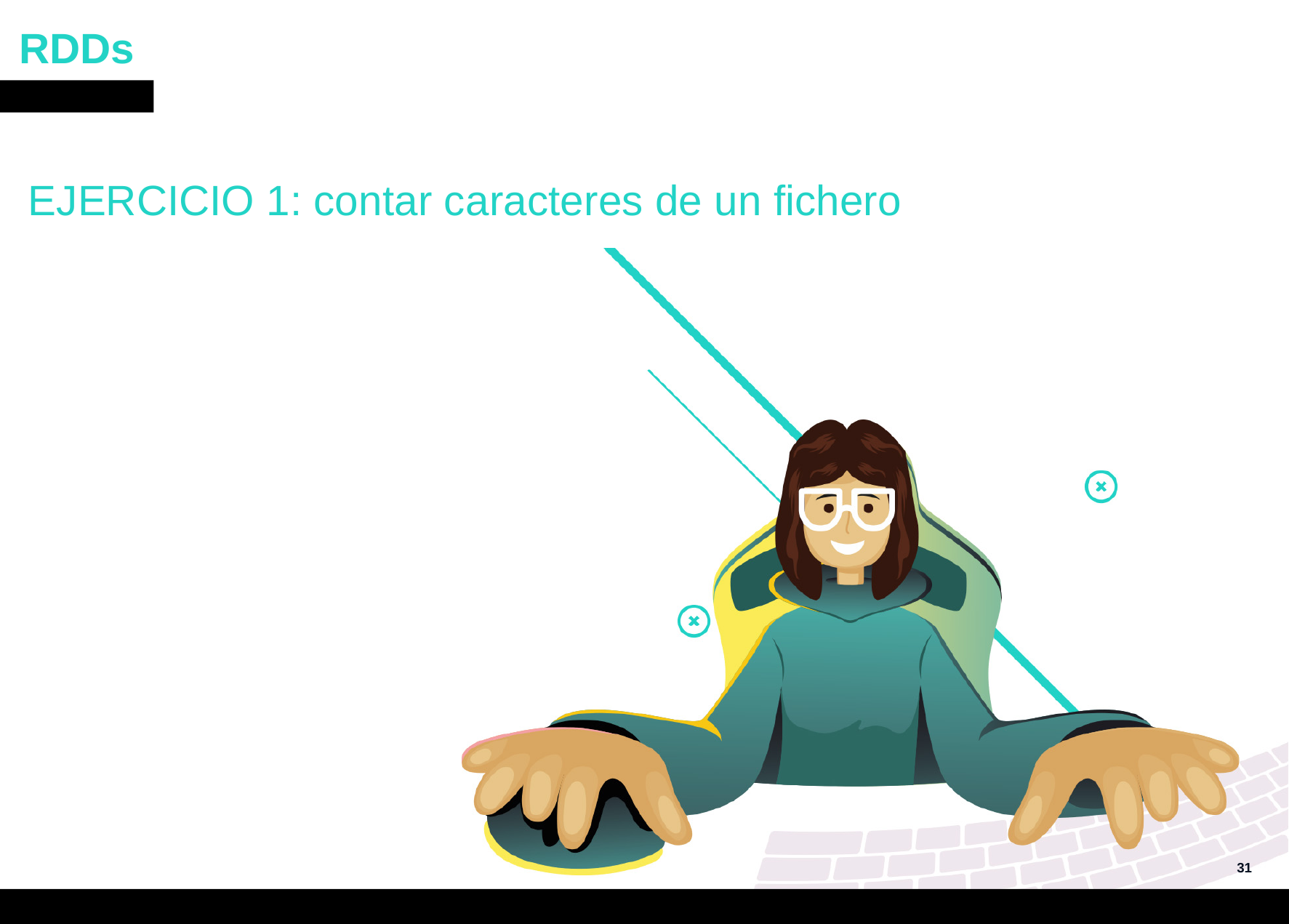

# RDDs

EJERCICIO 1: contar caracteres de un fichero